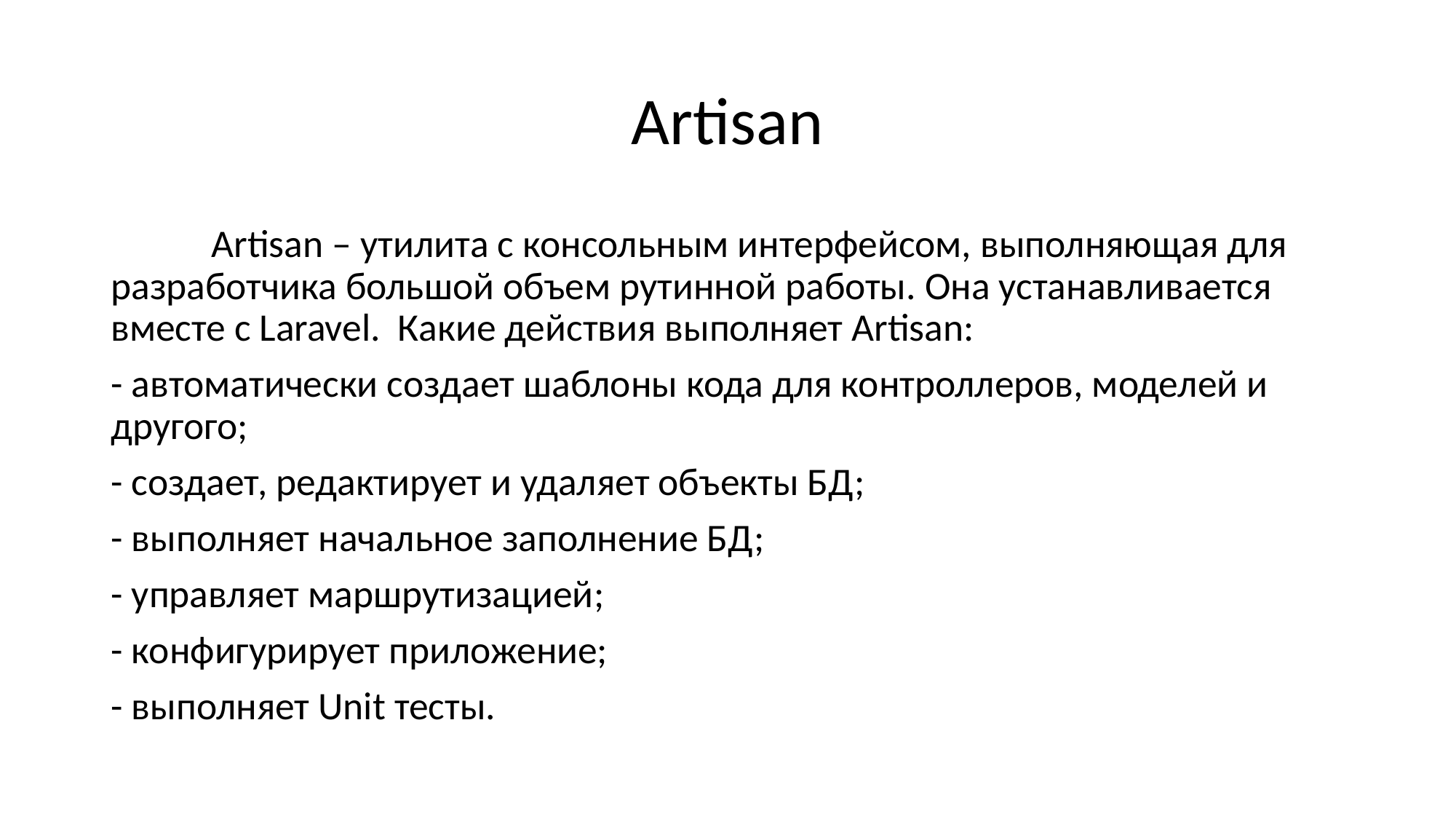

# Artisan
	Artisan – утилита с консольным интерфейсом, выполняющая для разработчика большой объем рутинной работы. Она устанавливается вместе с Laravel.  Какие действия выполняет Artisan:
- автоматически создает шаблоны кода для контроллеров, моделей и другого;
- создает, редактирует и удаляет объекты БД;
- выполняет начальное заполнение БД;
- управляет маршрутизацией;
- конфигурирует приложение;
- выполняет Unit тесты.